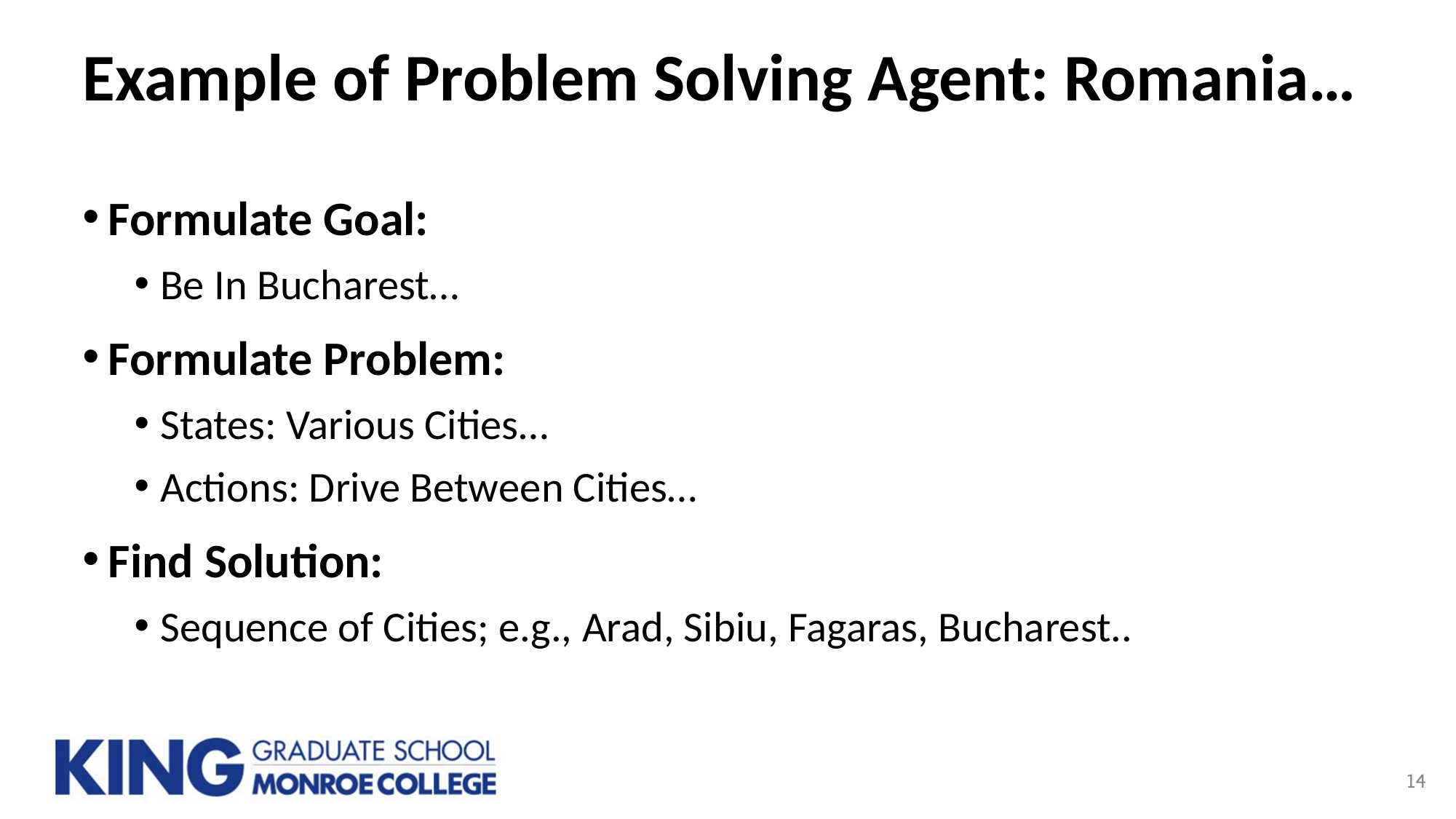

# Example of Problem Solving Agent: Romania…
Formulate Goal:
Be In Bucharest…
Formulate Problem:
States: Various Cities…
Actions: Drive Between Cities…
Find Solution:
Sequence of Cities; e.g., Arad, Sibiu, Fagaras, Bucharest..
14